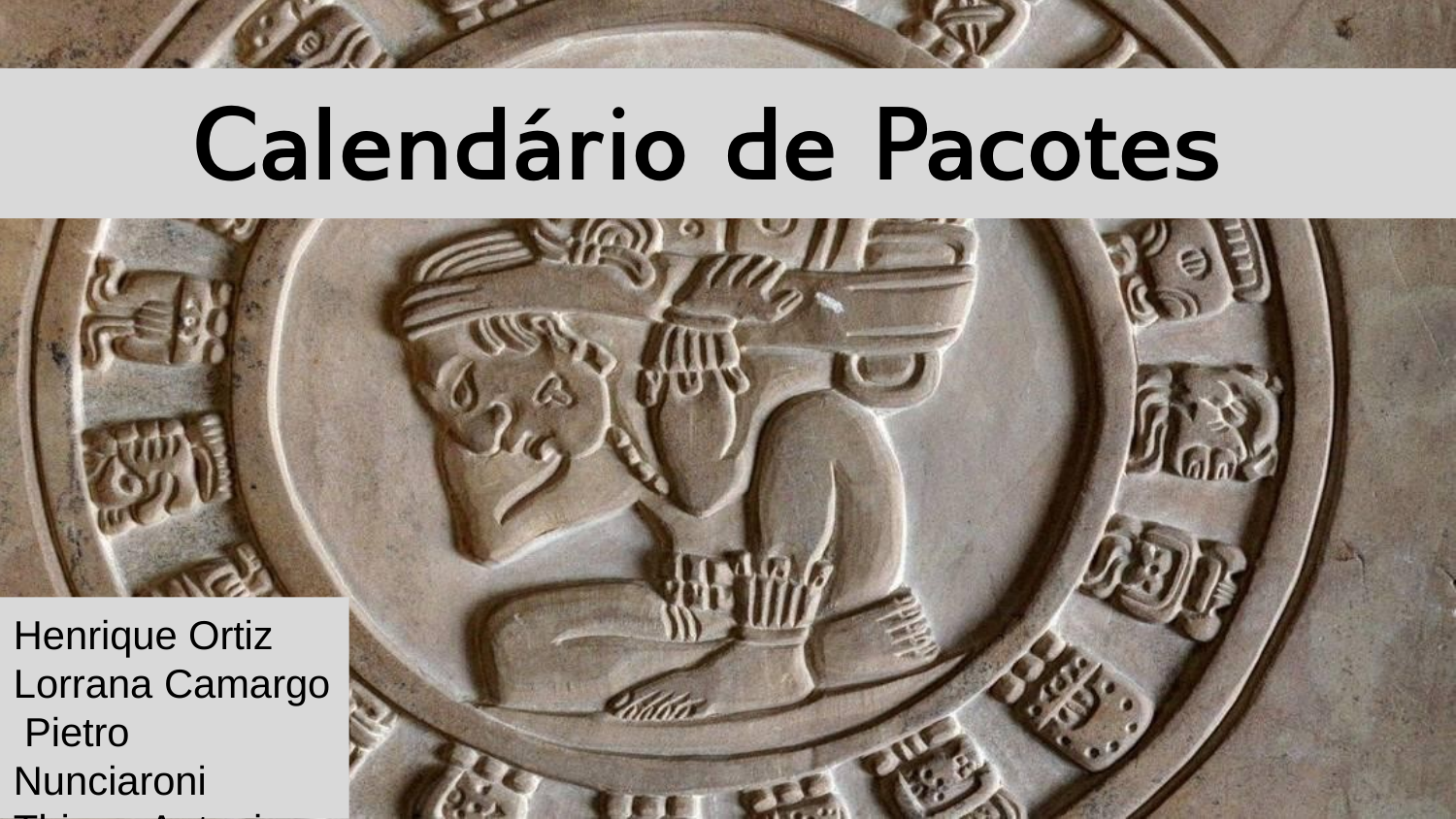

# Calendário de Pacotes

Henrique Ortiz  Lorrana Camargo  Pietro Nunciaroni  Thiago Antonio